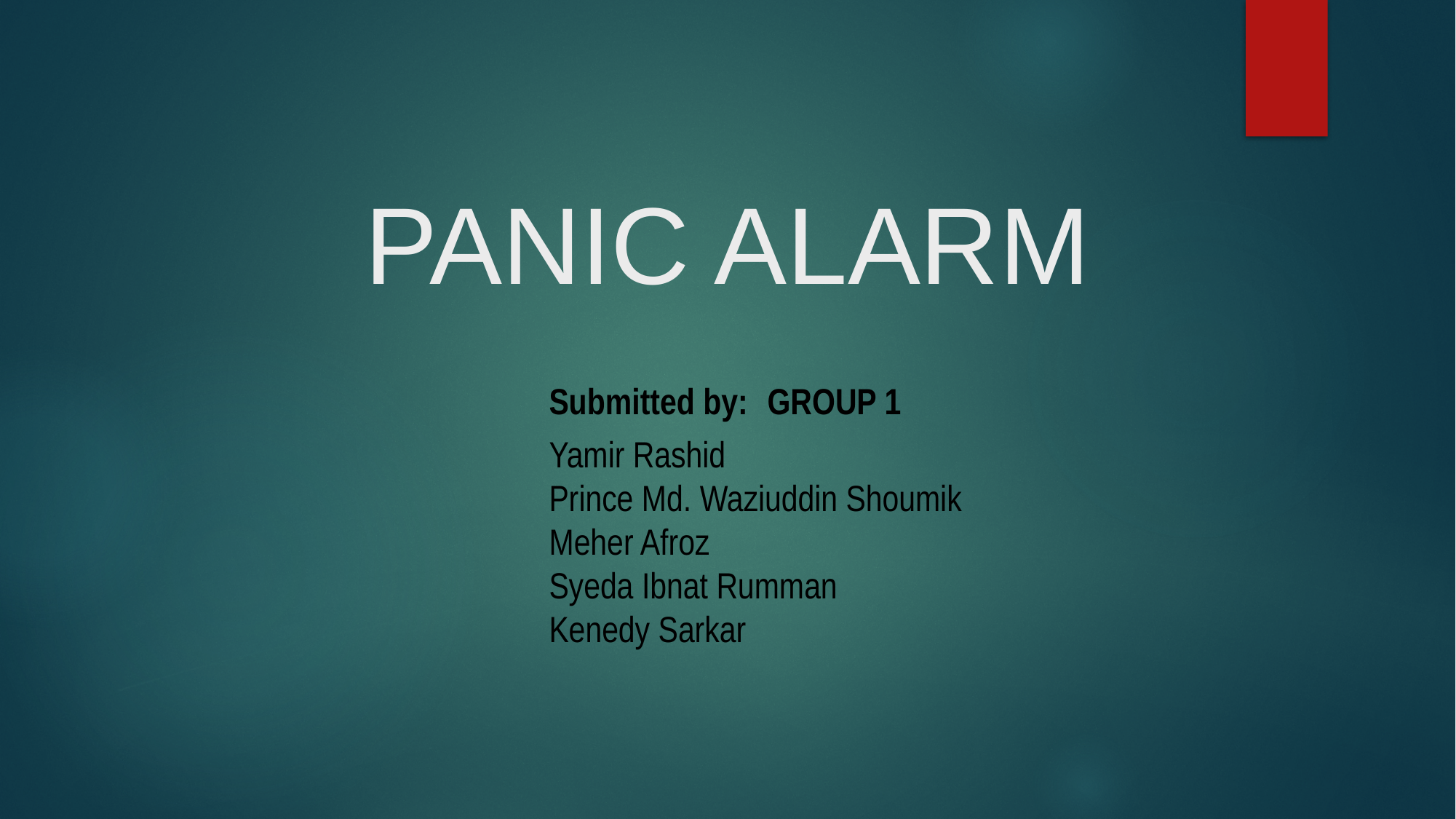

# PANIC ALARM
Submitted by:	GROUP 1
Yamir Rashid
Prince Md. Waziuddin Shoumik
Meher Afroz
Syeda Ibnat Rumman
Kenedy Sarkar